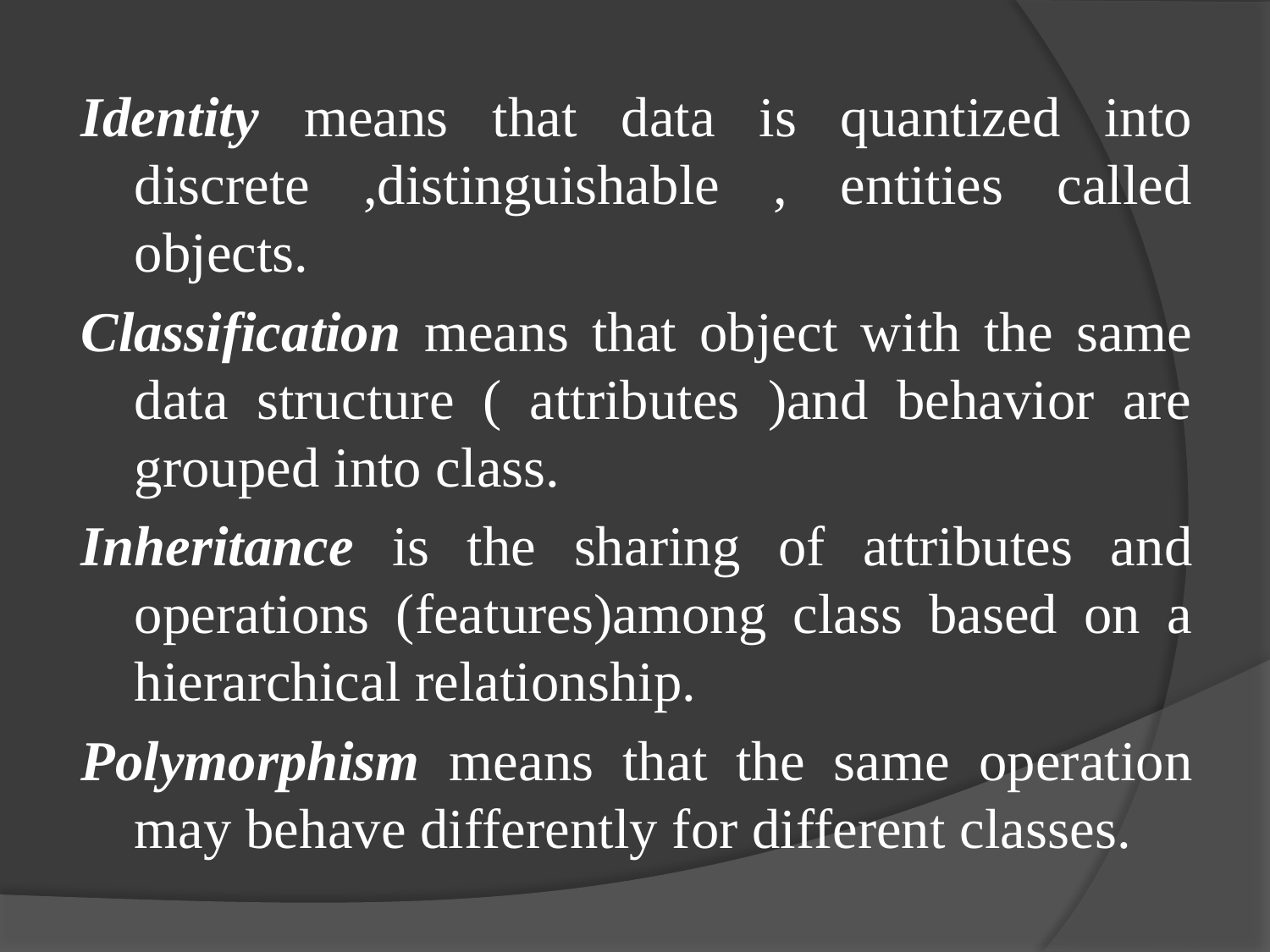

Identity means that data is quantized into discrete ,distinguishable , entities called objects.
Classification means that object with the same data structure ( attributes )and behavior are grouped into class.
Inheritance is the sharing of attributes and operations (features)among class based on a hierarchical relationship.
Polymorphism means that the same operation may behave differently for different classes.